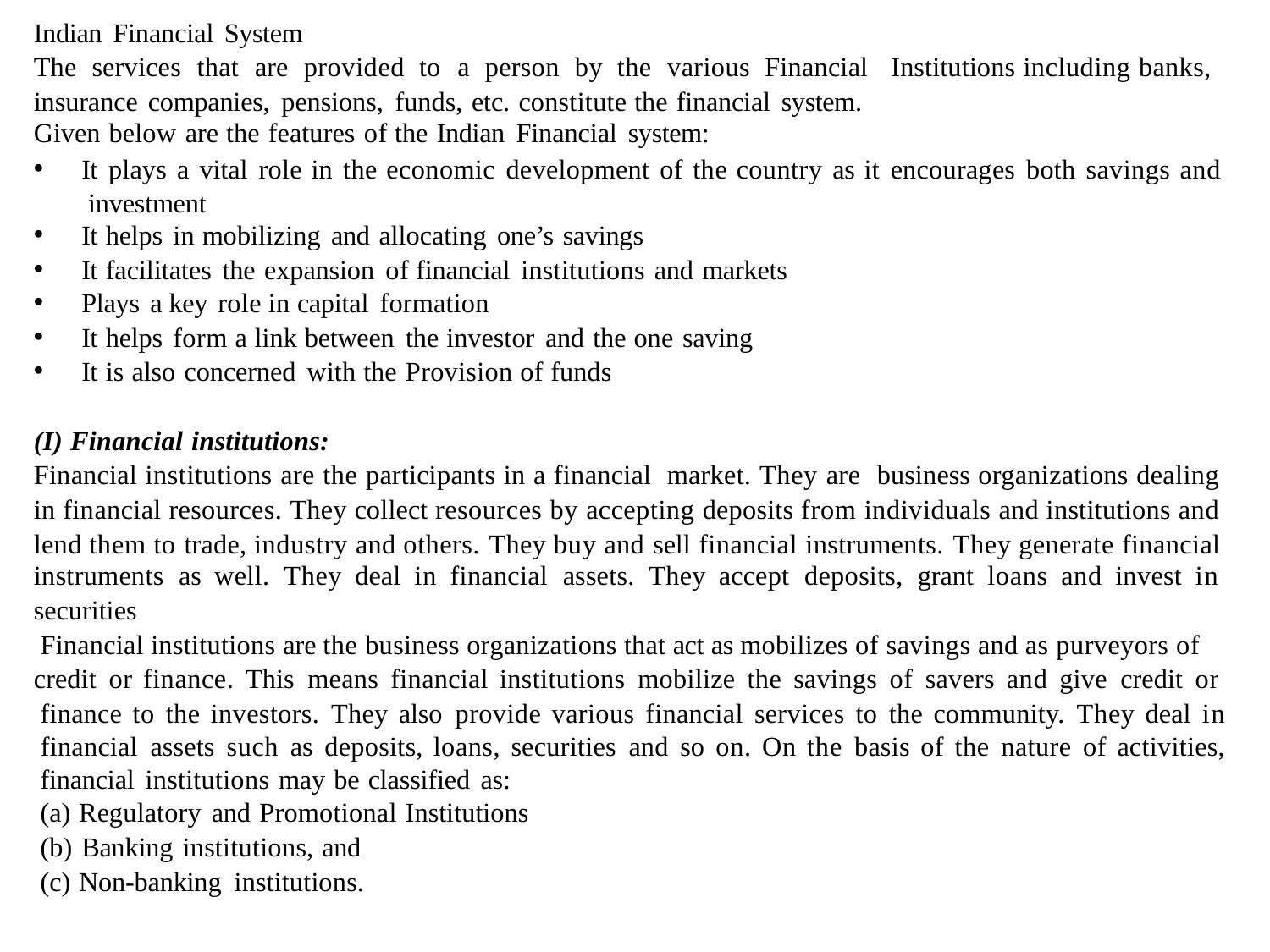

Indian Financial System
The services  that  are provided to  a  person  by the  various  Financial	Institutions including banks,  insurance companies, pensions, funds, etc. constitute the financial system.
Given below are the features of the Indian Financial system:
It plays a vital role in the economic development of the country as it encourages both savings and  investment
It helps in mobilizing and allocating one’s savings
It facilitates the expansion of financial institutions and markets
Plays a key role in capital formation
It helps form a link between the investor and the one saving
It is also concerned with the Provision of funds

(I) Financial institutions:
Financial institutions are the participants in a financial  market. They are  business organizations dealing  in financial resources. They collect resources by accepting deposits from individuals and institutions and  lend them to trade, industry and others. They buy and sell financial instruments. They generate financial
instruments  as well. They deal in financial  assets.  They accept  deposits,  grant loans and invest in
securities
Financial institutions are the business organizations that act as mobilizes of savings and as purveyors of  credit or finance. This means financial institutions mobilize the savings of savers and give credit or
finance to the investors. They also provide various financial services to the community. They deal in  financial assets such as deposits, loans, securities and so on. On the basis of the nature of activities,
financial institutions may be classified as:
Regulatory and Promotional Institutions
Banking institutions, and
Non-banking institutions.